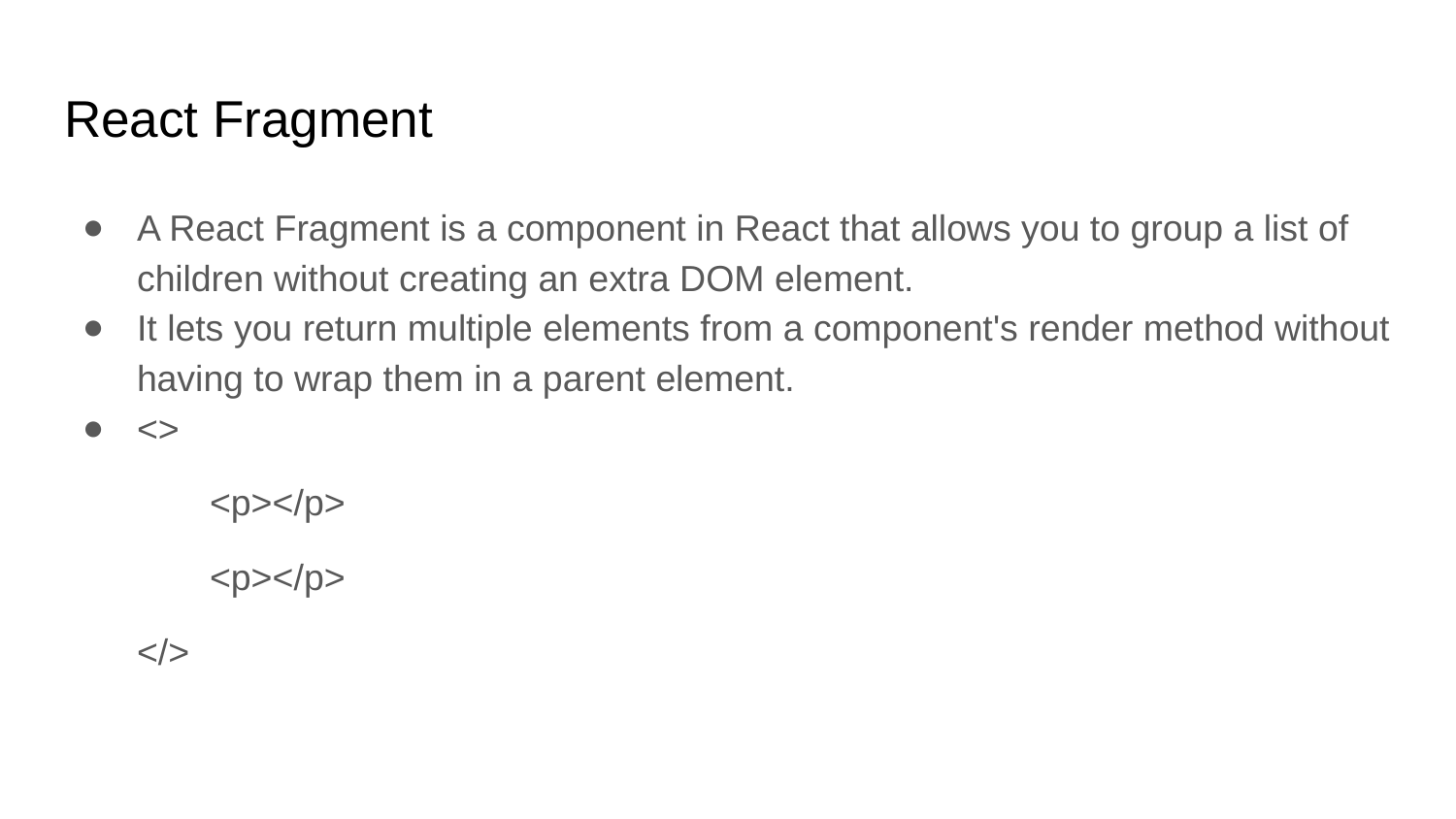

# React Fragment
A React Fragment is a component in React that allows you to group a list of children without creating an extra DOM element.
It lets you return multiple elements from a component's render method without having to wrap them in a parent element.
<>
<p></p>
<p></p>
</>